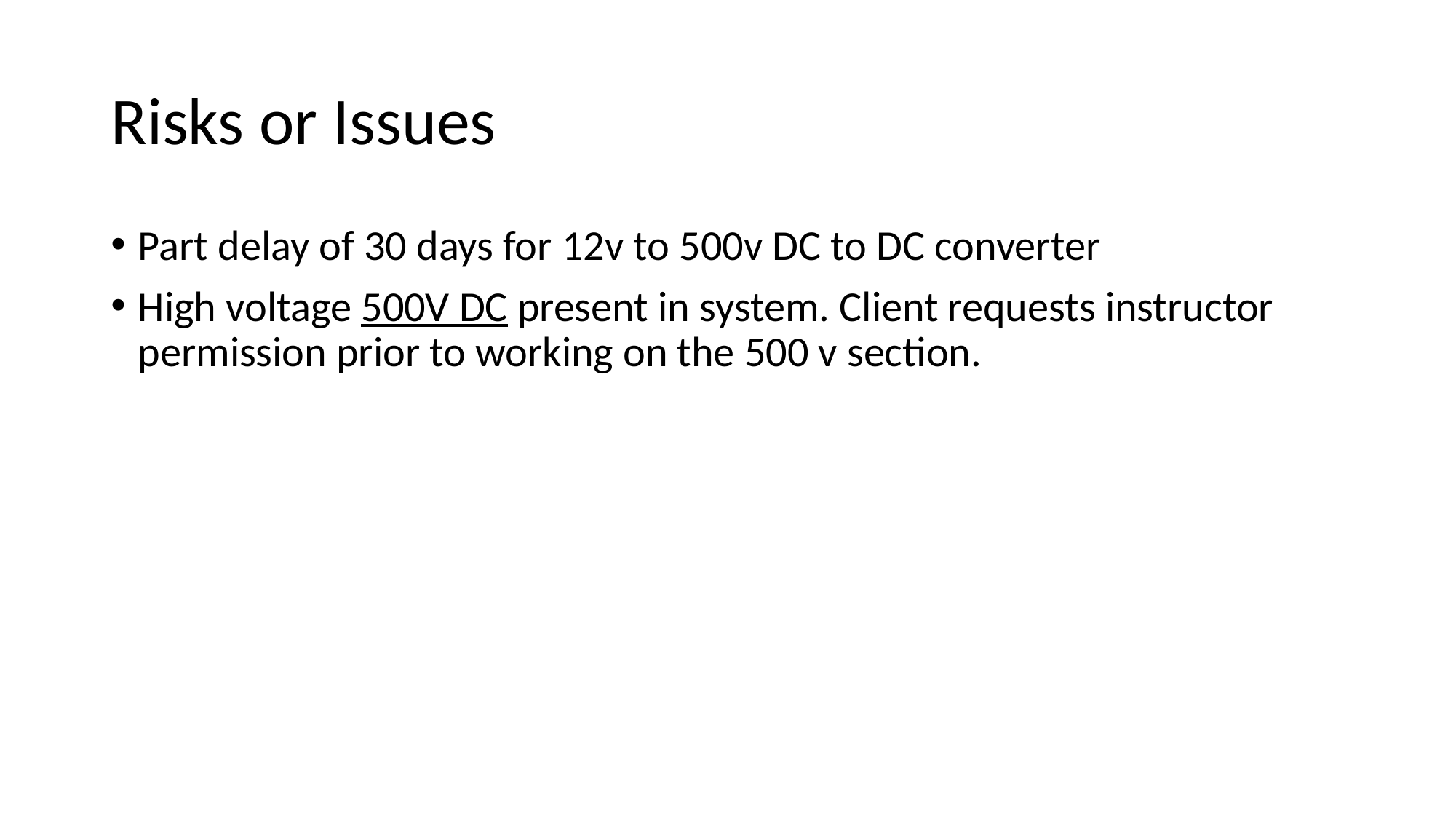

# Risks or Issues
Part delay of 30 days for 12v to 500v DC to DC converter
High voltage 500V DC present in system. Client requests instructor permission prior to working on the 500 v section.